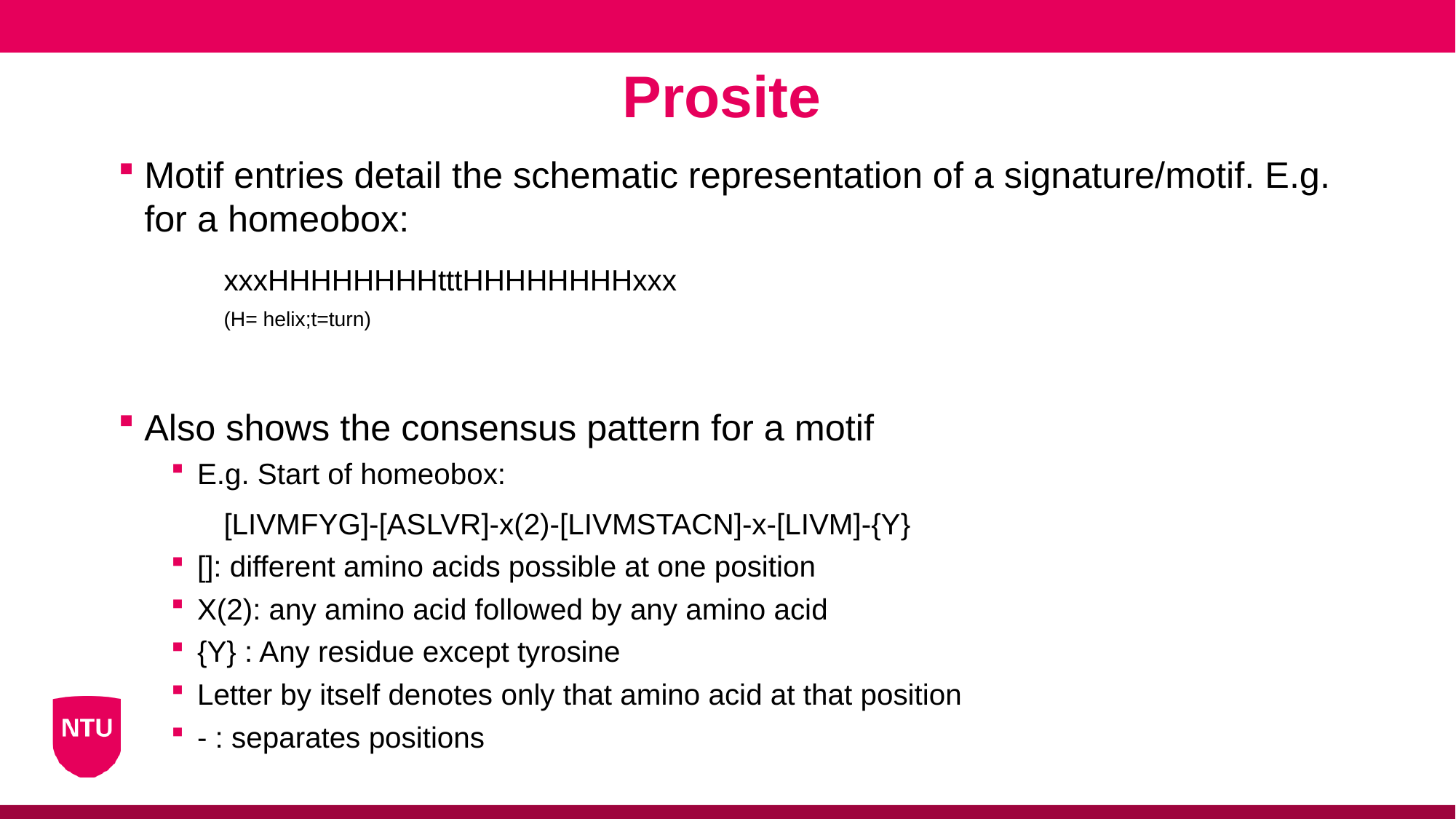

Prosite
Motif entries detail the schematic representation of a signature/motif. E.g. for a homeobox:
	xxxHHHHHHHHtttHHHHHHHHxxx
(H= helix;t=turn)

Also shows the consensus pattern for a motif
E.g. Start of homeobox:
	[LIVMFYG]-[ASLVR]-x(2)-[LIVMSTACN]-x-[LIVM]-{Y}
[]: different amino acids possible at one position
X(2): any amino acid followed by any amino acid
{Y} : Any residue except tyrosine
Letter by itself denotes only that amino acid at that position
- : separates positions